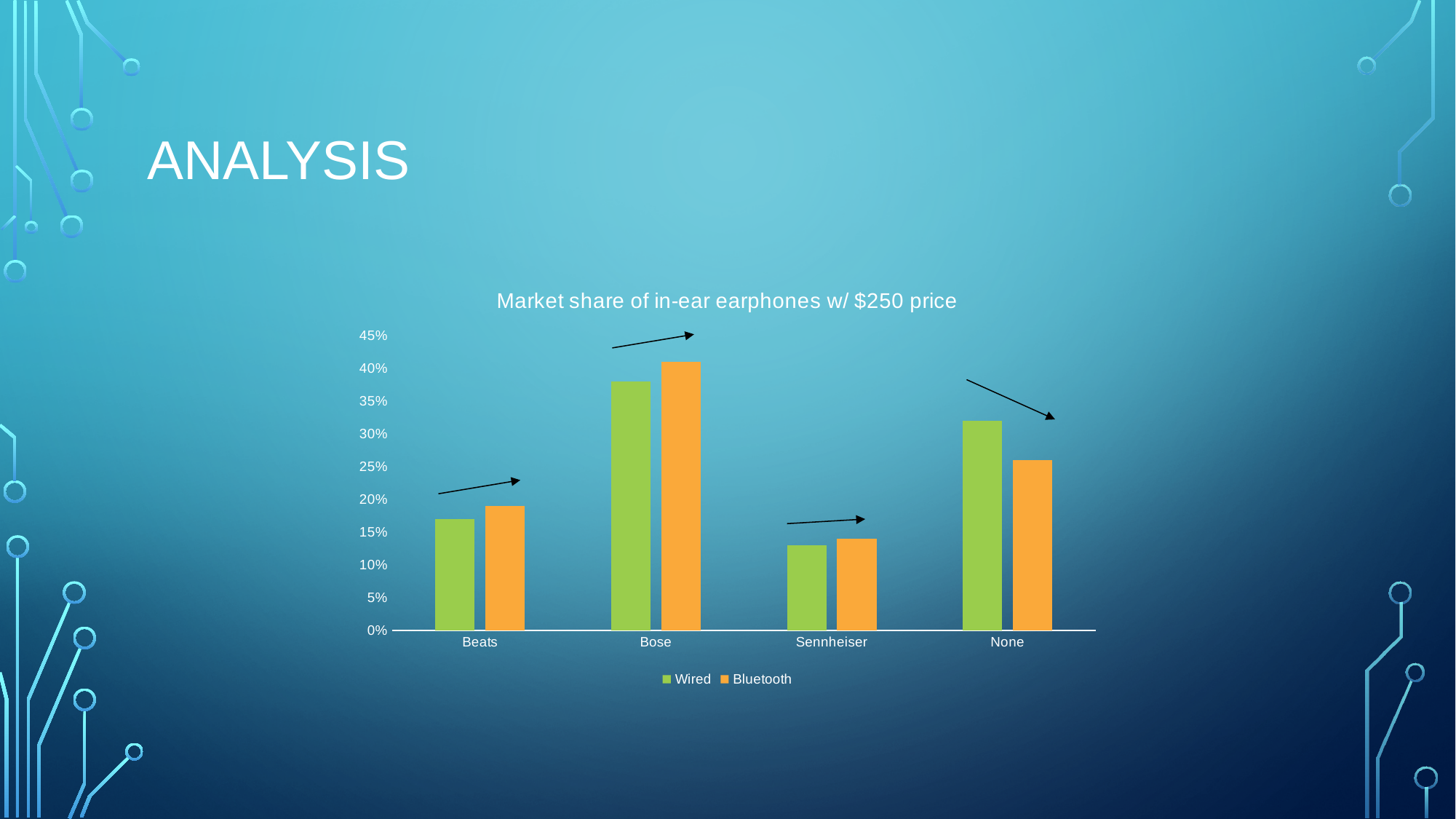

# analysis

### Chart: Market share of in-ear earphones w/ $250 price

| Category | Wired | Bluetooth |
|---|---|---|
| Beats | 0.17 | 0.19 |
| Bose | 0.38 | 0.41 |
| Sennheiser | 0.13 | 0.14 |
| None | 0.32 | 0.26 |